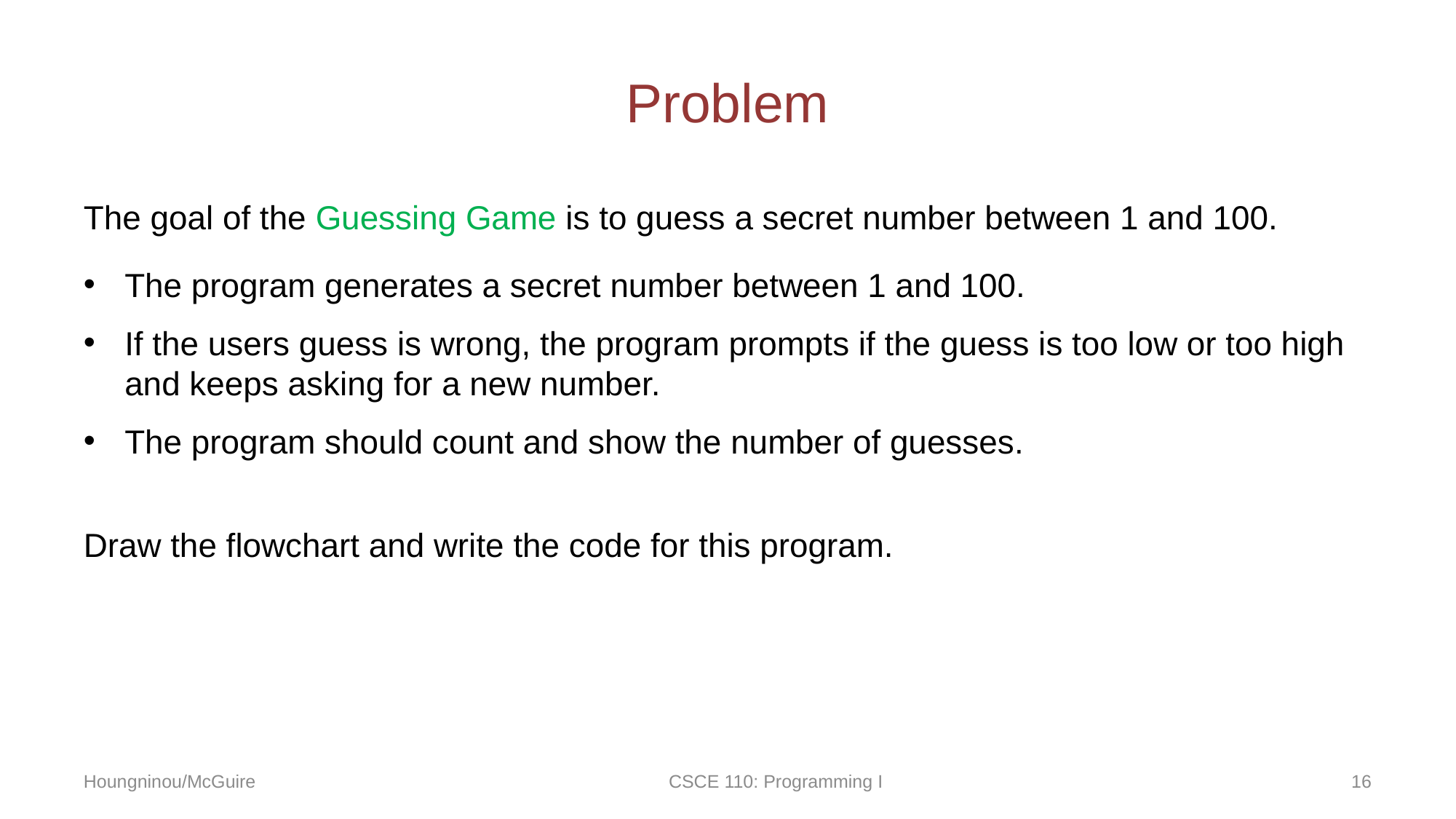

# Problem
The goal of the Guessing Game is to guess a secret number between 1 and 100.
The program generates a secret number between 1 and 100.
If the users guess is wrong, the program prompts if the guess is too low or too high and keeps asking for a new number.
The program should count and show the number of guesses.
Draw the flowchart and write the code for this program.
Houngninou/McGuire
CSCE 110: Programming I
16